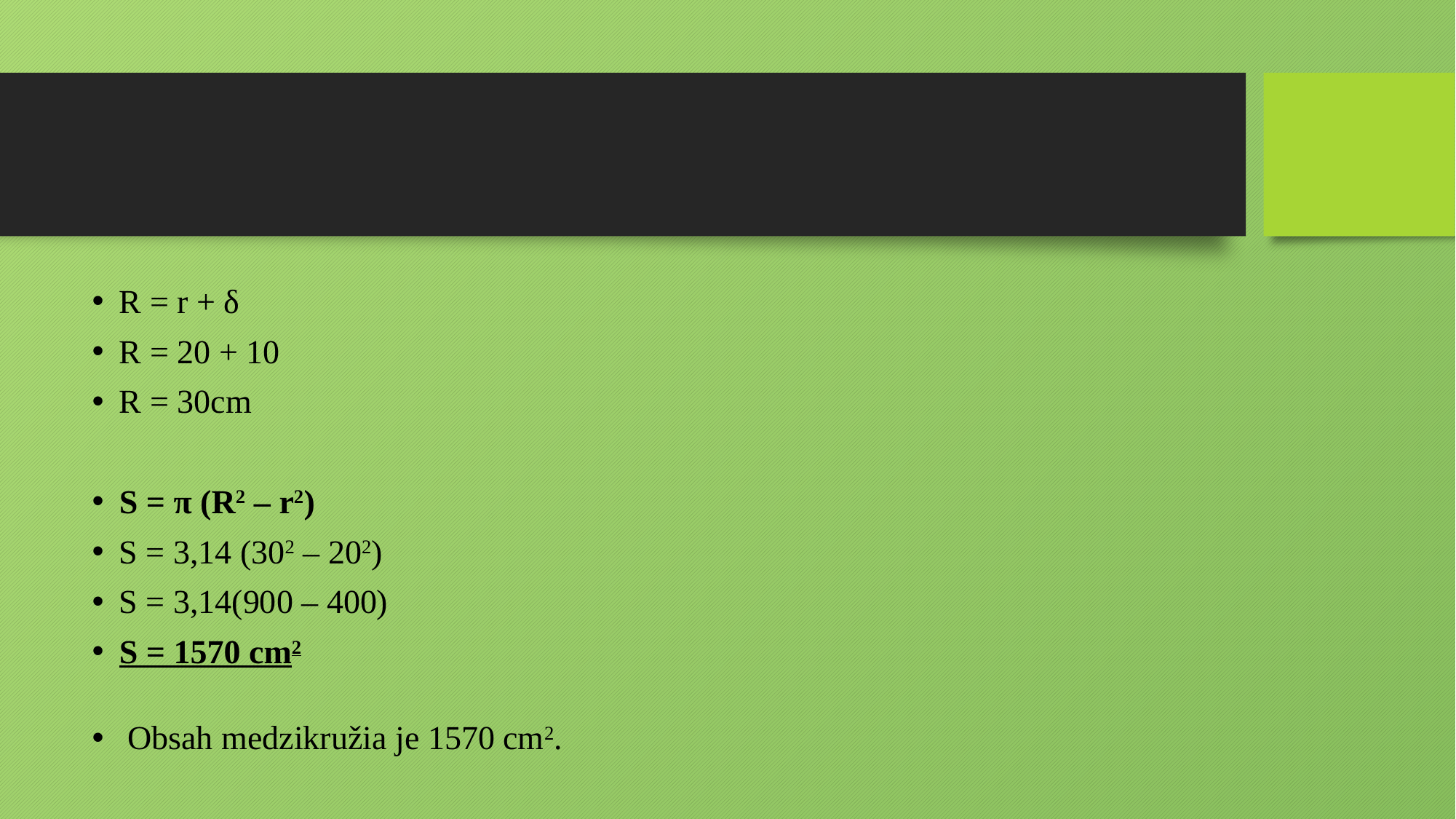

#
R = r + δ
R = 20 + 10
R = 30cm

S = π (R2 – r2)
S = 3,14 (302 – 202)
S = 3,14(900 – 400)
S = 1570 cm2
 Obsah medzikružia je 1570 cm2.